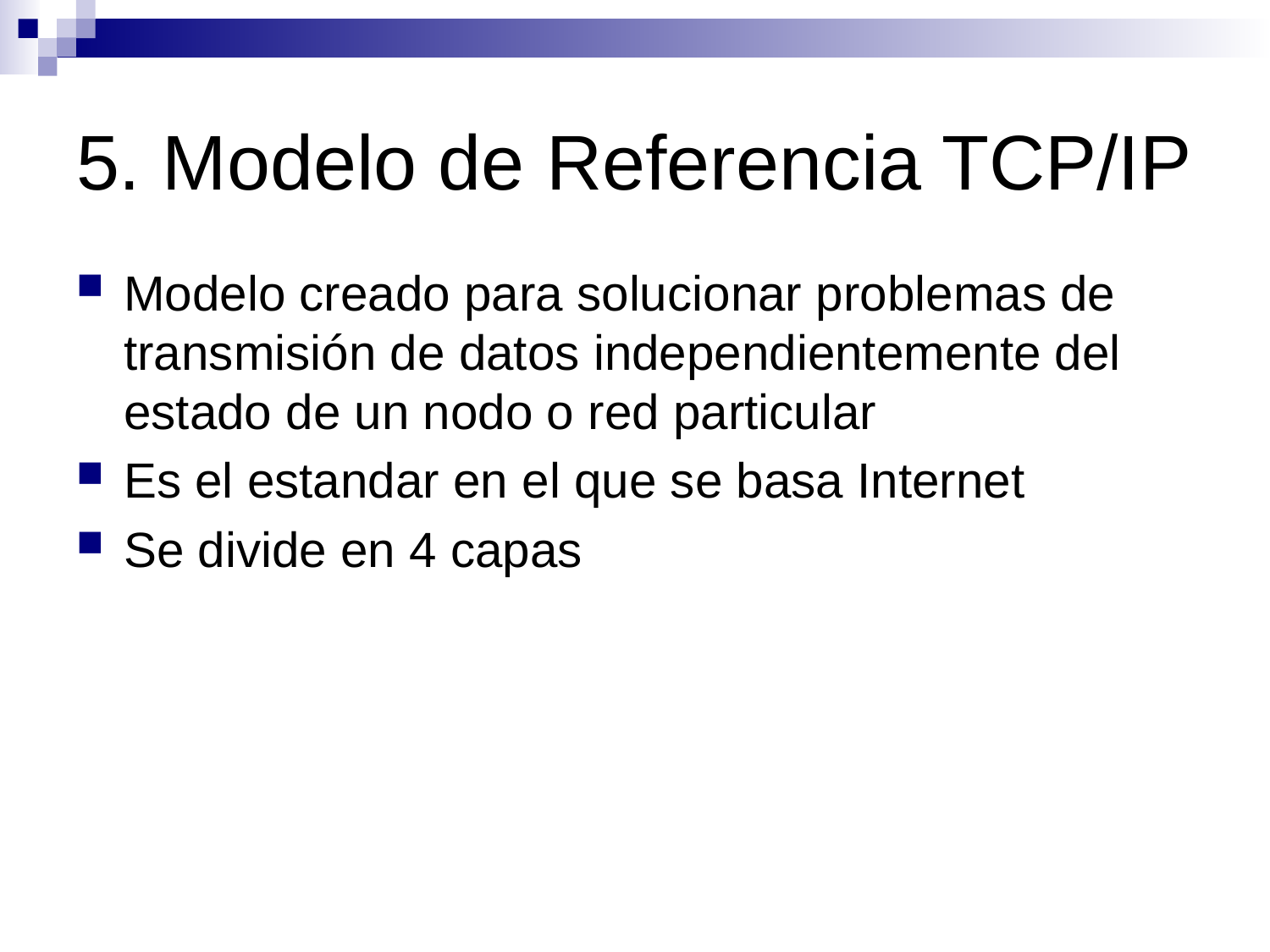

# 5. Modelo de Referencia TCP/IP
Modelo creado para solucionar problemas de transmisión de datos independientemente del estado de un nodo o red particular
Es el estandar en el que se basa Internet
Se divide en 4 capas